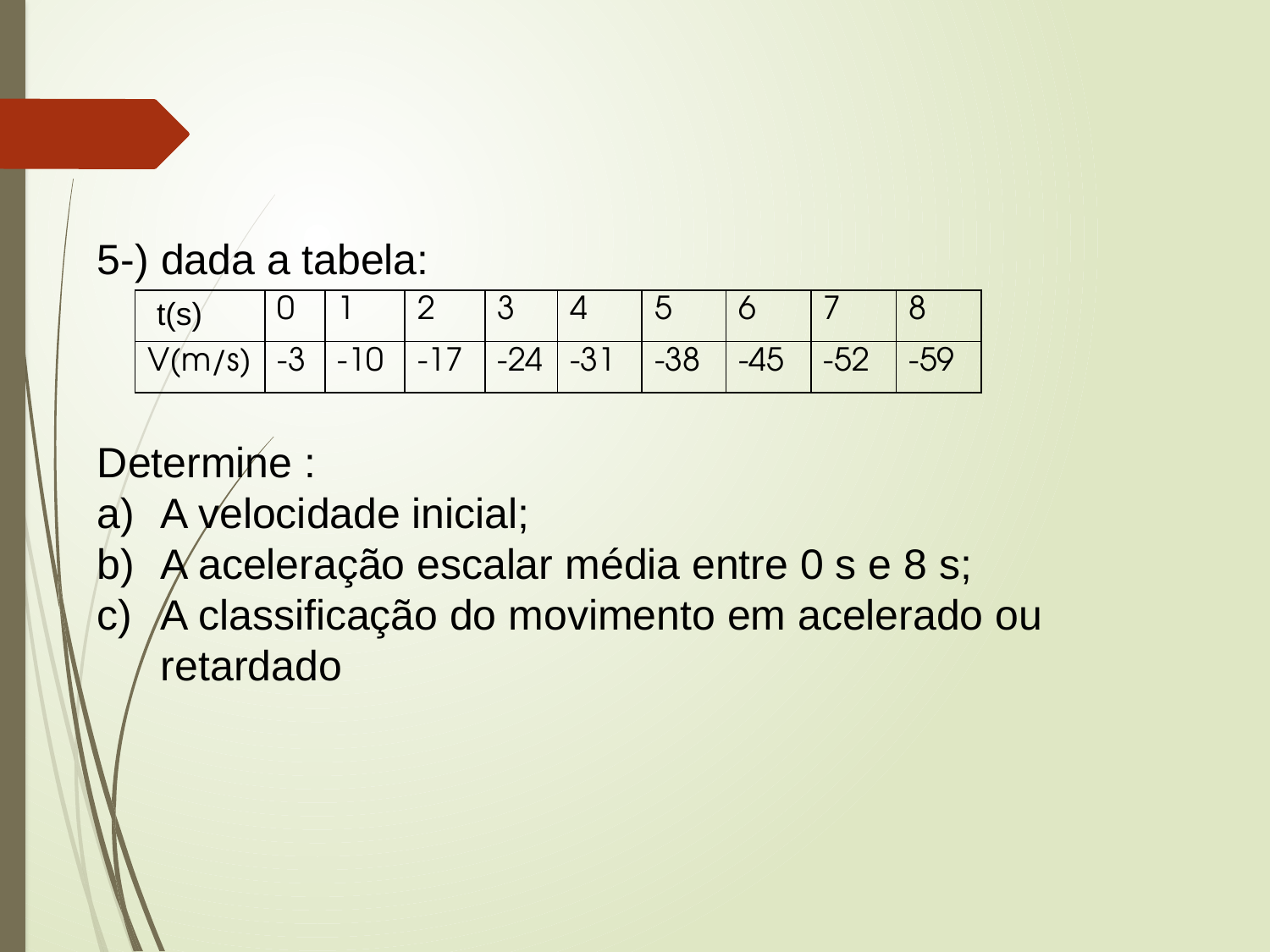

5-) dada a tabela:

Determine :
A velocidade inicial;
A aceleração escalar média entre 0 s e 8 s;
A classificação do movimento em acelerado ou retardado

| t(s) | 0 | 1 | 2 | 3 | 4 | 5 | 6 | 7 | 8 |
| --- | --- | --- | --- | --- | --- | --- | --- | --- | --- |
| V(m/s) | -3 | -10 | -17 | -24 | -31 | -38 | -45 | -52 | -59 |